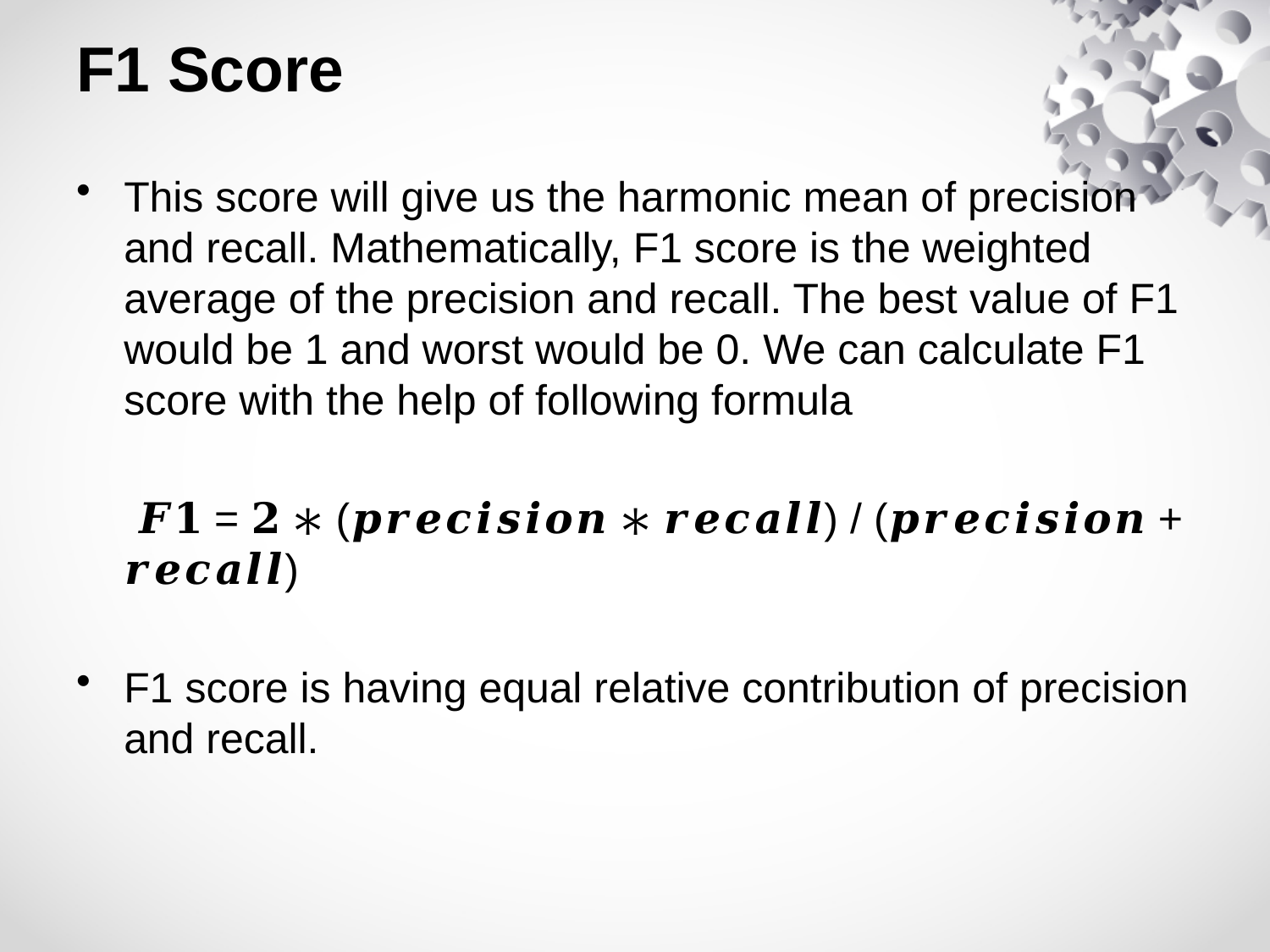

# F1 Score
This score will give us the harmonic mean of precision and recall. Mathematically, F1 score is the weighted average of the precision and recall. The best value of F1 would be 1 and worst would be 0. We can calculate F1 score with the help of following formula

     𝑭𝟏 = 𝟐 ∗ (𝒑𝒓𝒆𝒄𝒊𝒔𝒊𝒐𝒏 ∗ 𝒓𝒆𝒄𝒂𝒍𝒍) / (𝒑𝒓𝒆𝒄𝒊𝒔𝒊𝒐𝒏 + 𝒓𝒆𝒄𝒂𝒍𝒍)

F1 score is having equal relative contribution of precision and recall.